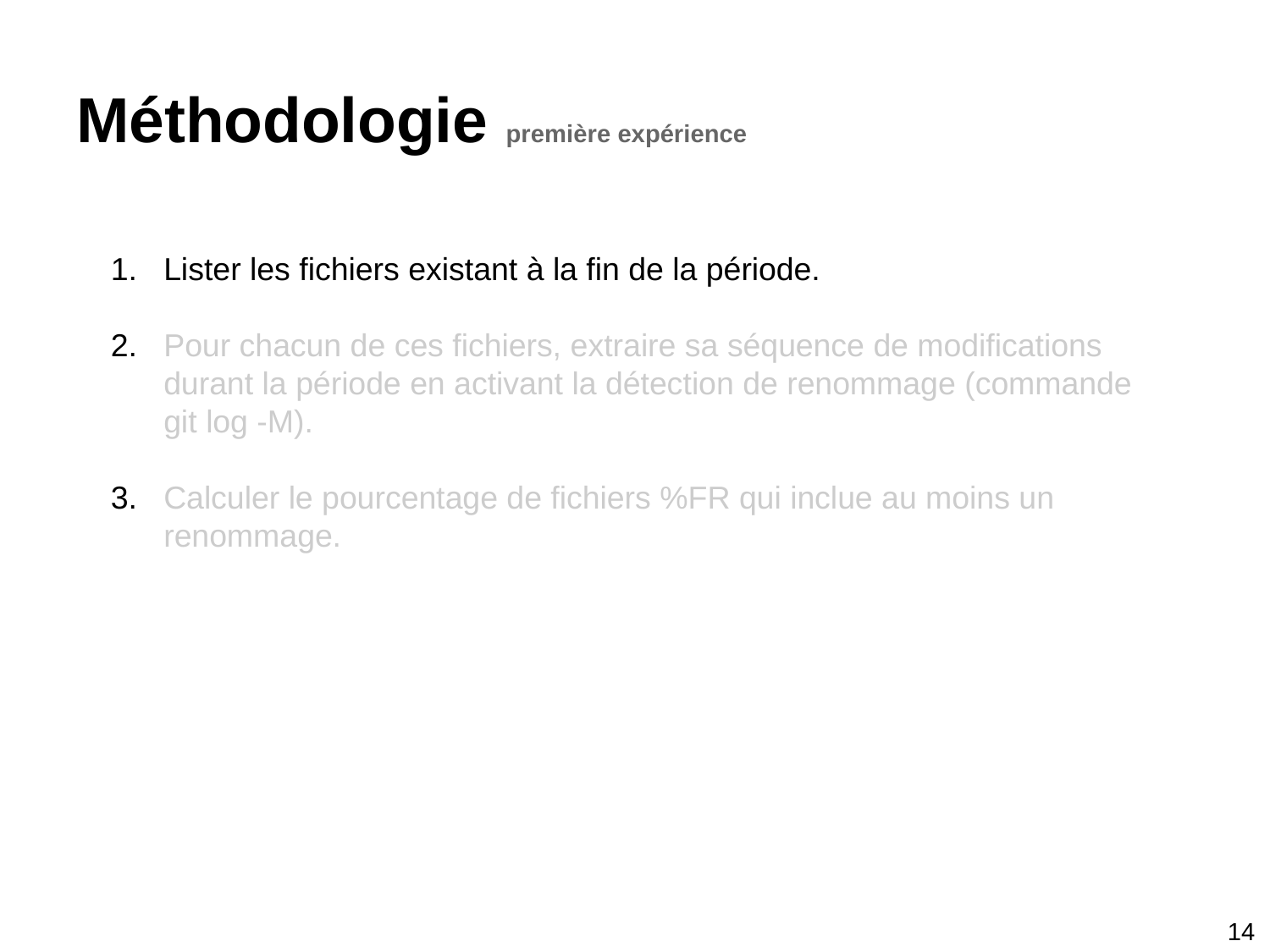

# Méthodologie première expérience
Lister les fichiers existant à la fin de la période.
Pour chacun de ces fichiers, extraire sa séquence de modifications durant la période en activant la détection de renommage (commande git log -M).
Calculer le pourcentage de fichiers %FR qui inclue au moins un renommage.

14